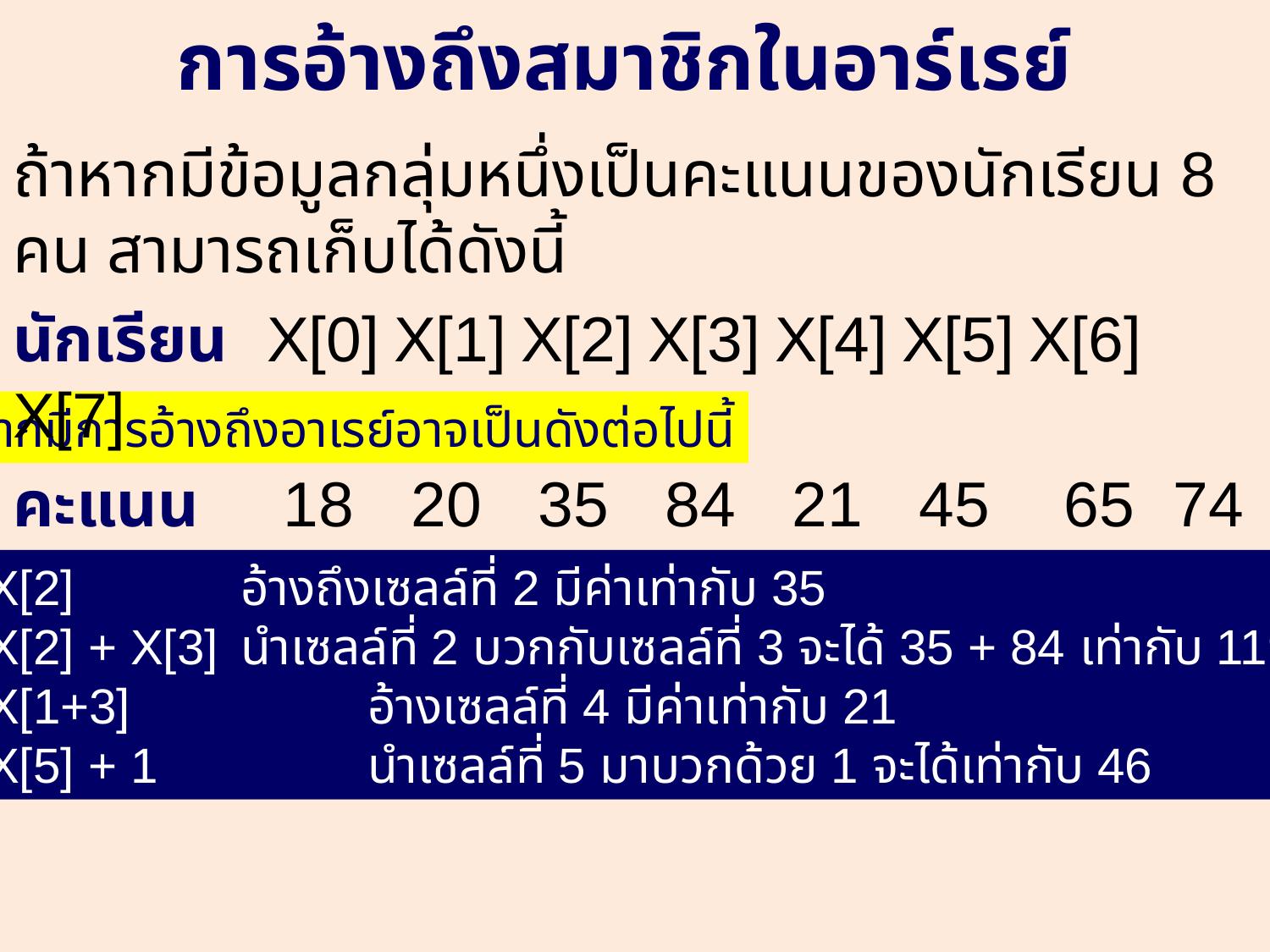

การอ้างถึงสมาชิกในอาร์เรย์
ถ้าหากมีข้อมูลกลุ่มหนึ่งเป็นคะแนนของนักเรียน 8 คน สามารถเก็บได้ดังนี้
นักเรียน	X[0]	X[1]	X[2]	X[3]	X[4]	X[5]	X[6]	X[7]
คะแนน	 18	 20	 35	 84	 21	 45	  65	 74
ถ้าหากมีการอ้างถึงอาเรย์อาจเป็นดังต่อไปนี้
X[2]		อ้างถึงเซลล์ที่ 2 มีค่าเท่ากับ 35
X[2] + X[3]	นำเซลล์ที่ 2 บวกกับเซลล์ที่ 3 จะได้ 35 + 84 เท่ากับ 119
X[1+3]		อ้างเซลล์ที่ 4 มีค่าเท่ากับ 21
X[5] + 1		นำเซลล์ที่ 5 มาบวกด้วย 1 จะได้เท่ากับ 46